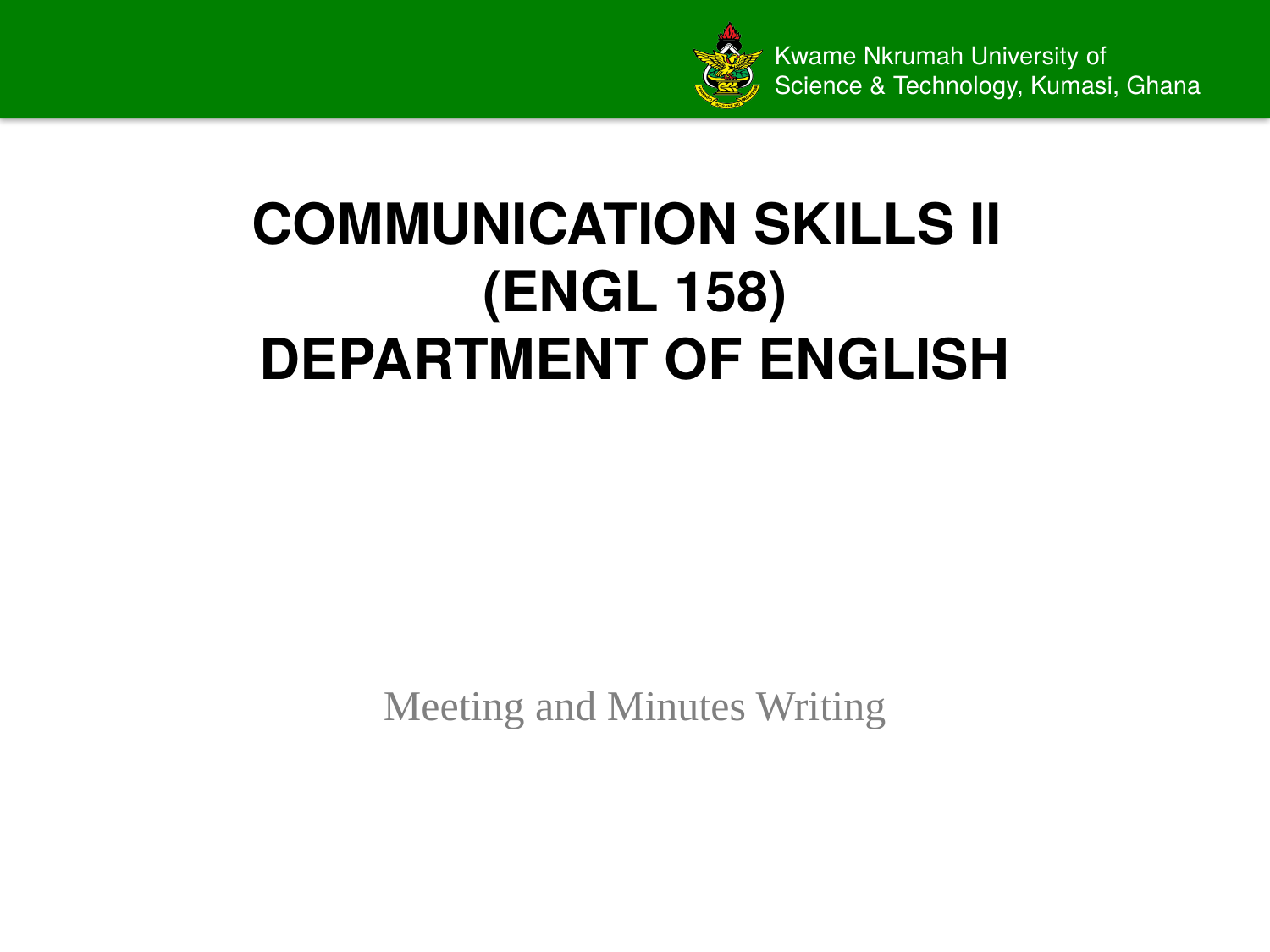

# COMMUNICATION SKILLS II (ENGL 158) DEPARTMENT OF ENGLISH

Meeting and Minutes Writing